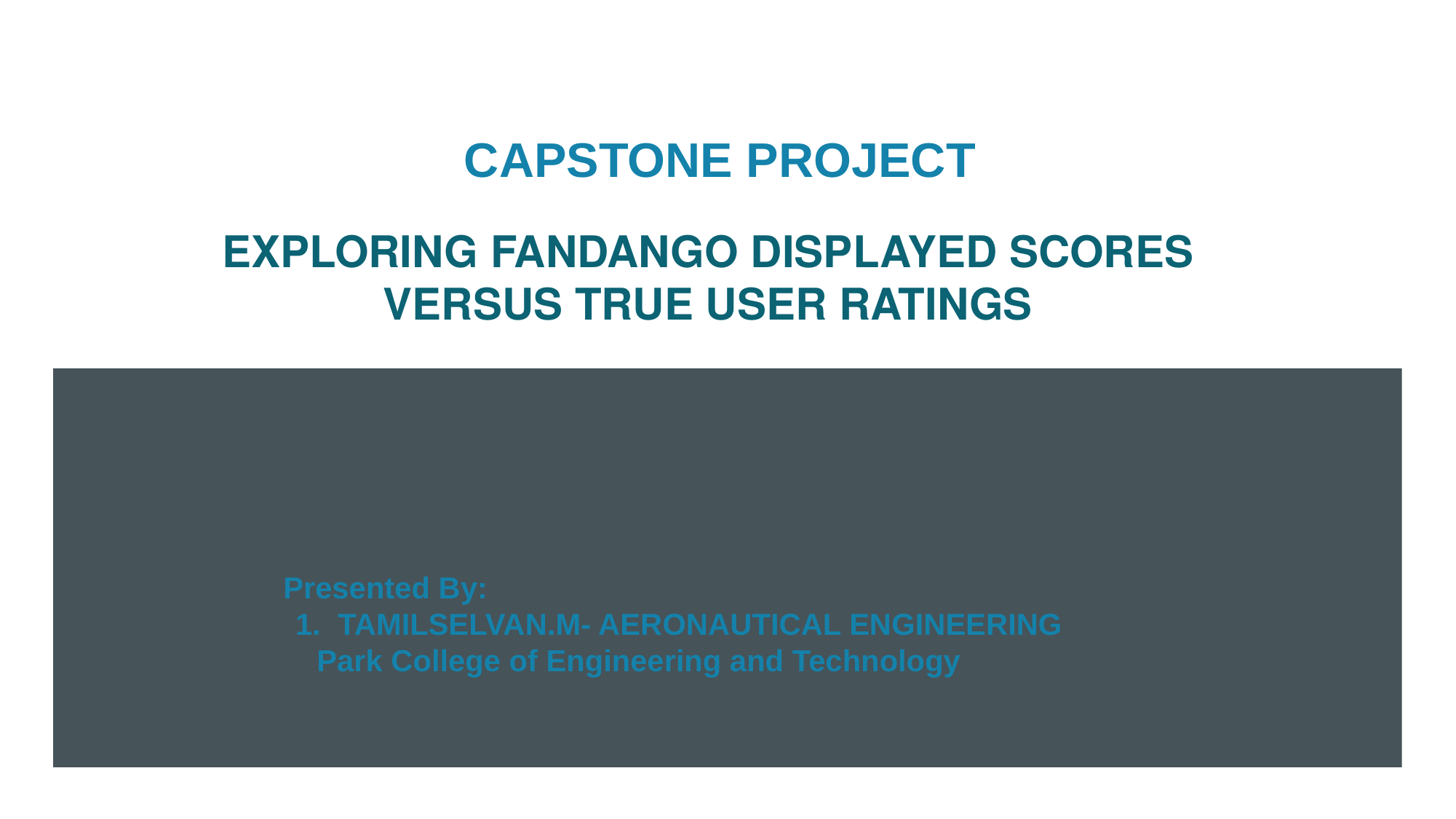

CAPSTONE PROJECT
# EXPLORING FANDANGO DISPLAYED SCORES VERSUS TRUE USER RATINGS
Presented By:
TAMILSELVAN.M- AERONAUTICAL ENGINEERING
    Park College of Engineering and Technology